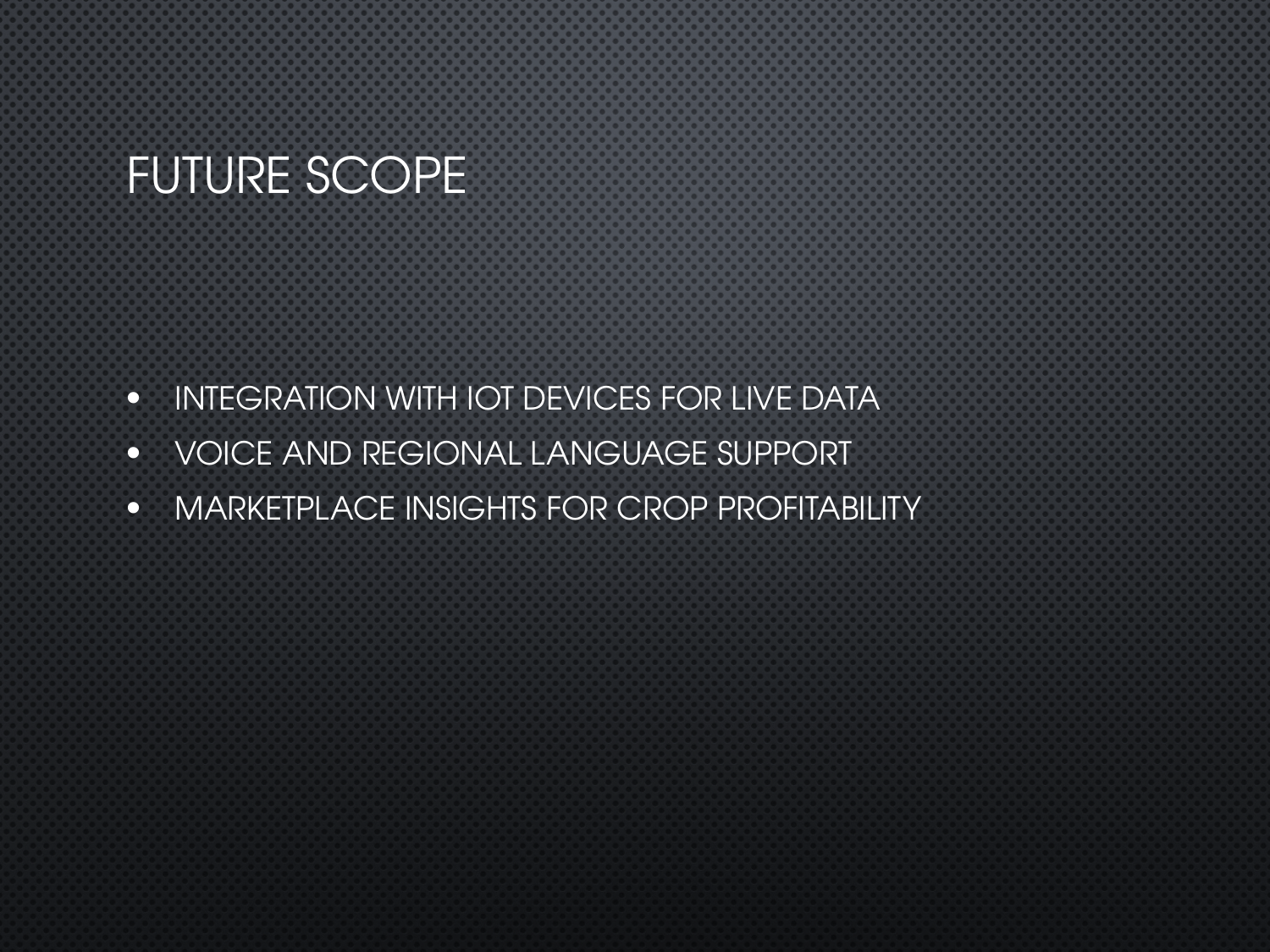

# Future Scope
 Integration with IoT devices for live data
 Voice and regional language support
 Marketplace insights for crop profitability